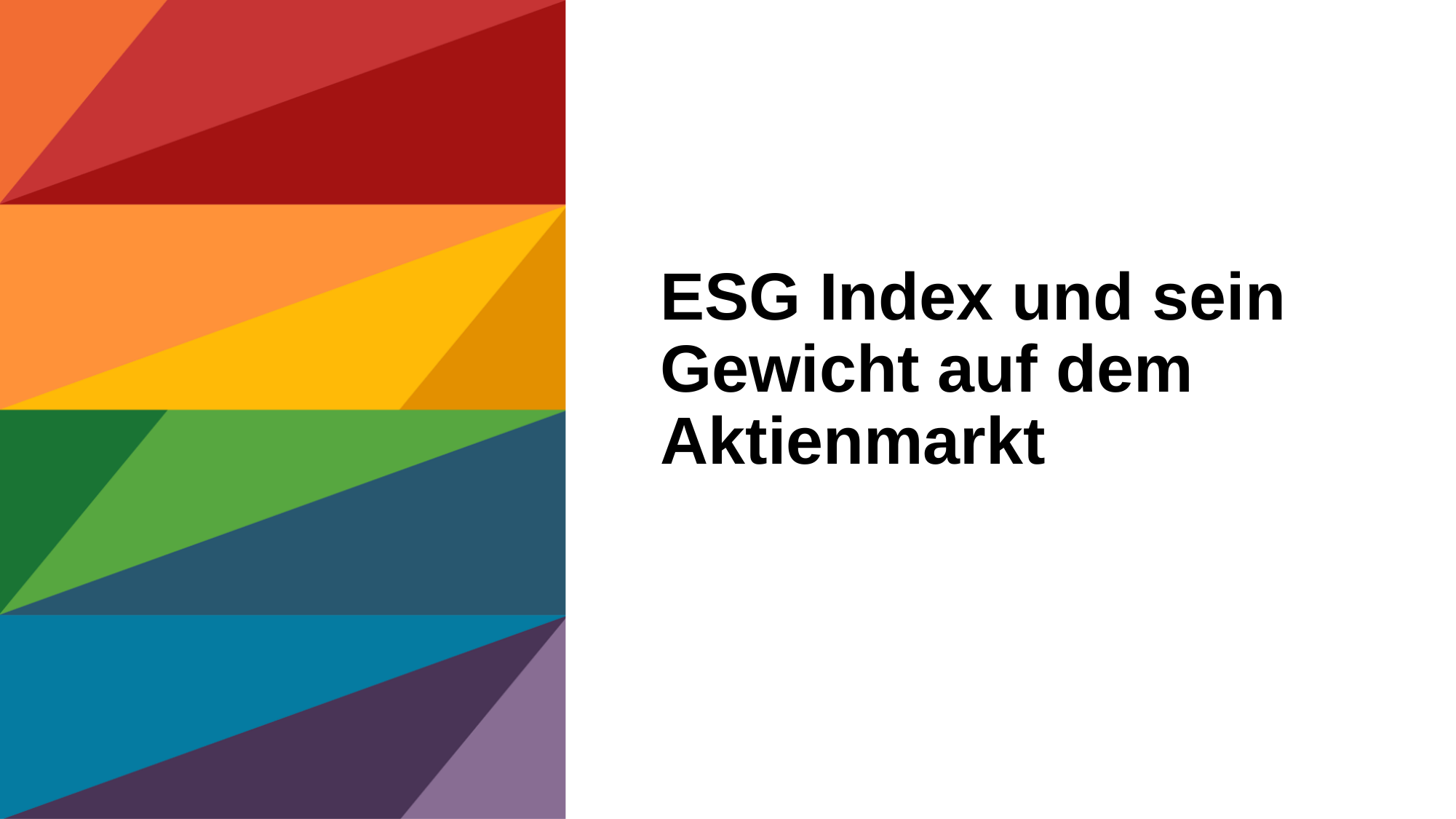

# ESG Index und sein Gewicht auf dem Aktienmarkt